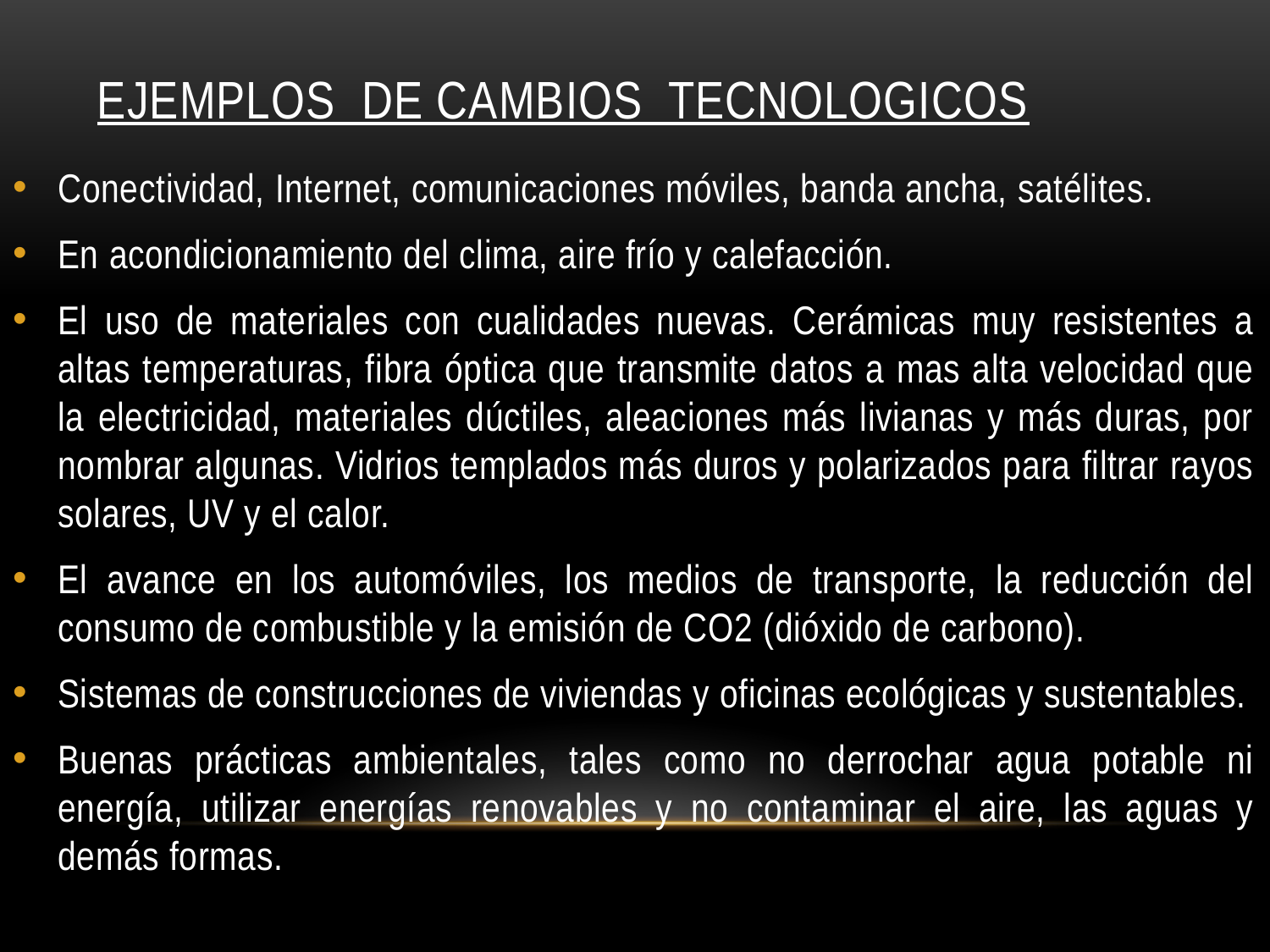

# Ejemplos  de Cambios  tecnologicos
Conectividad, Internet, comunicaciones móviles, banda ancha, satélites.
En acondicionamiento del clima, aire frío y calefacción.
El uso de materiales con cualidades nuevas. Cerámicas muy resistentes a altas temperaturas, fibra óptica que transmite datos a mas alta velocidad que la electricidad, materiales dúctiles, aleaciones más livianas y más duras, por nombrar algunas. Vidrios templados más duros y polarizados para filtrar rayos solares, UV y el calor.
El avance en los automóviles, los medios de transporte, la reducción del consumo de combustible y la emisión de CO2 (dióxido de carbono).
Sistemas de construcciones de viviendas y oficinas ecológicas y sustentables.
Buenas prácticas ambientales, tales como no derrochar agua potable ni energía, utilizar energías renovables y no contaminar el aire, las aguas y demás formas.